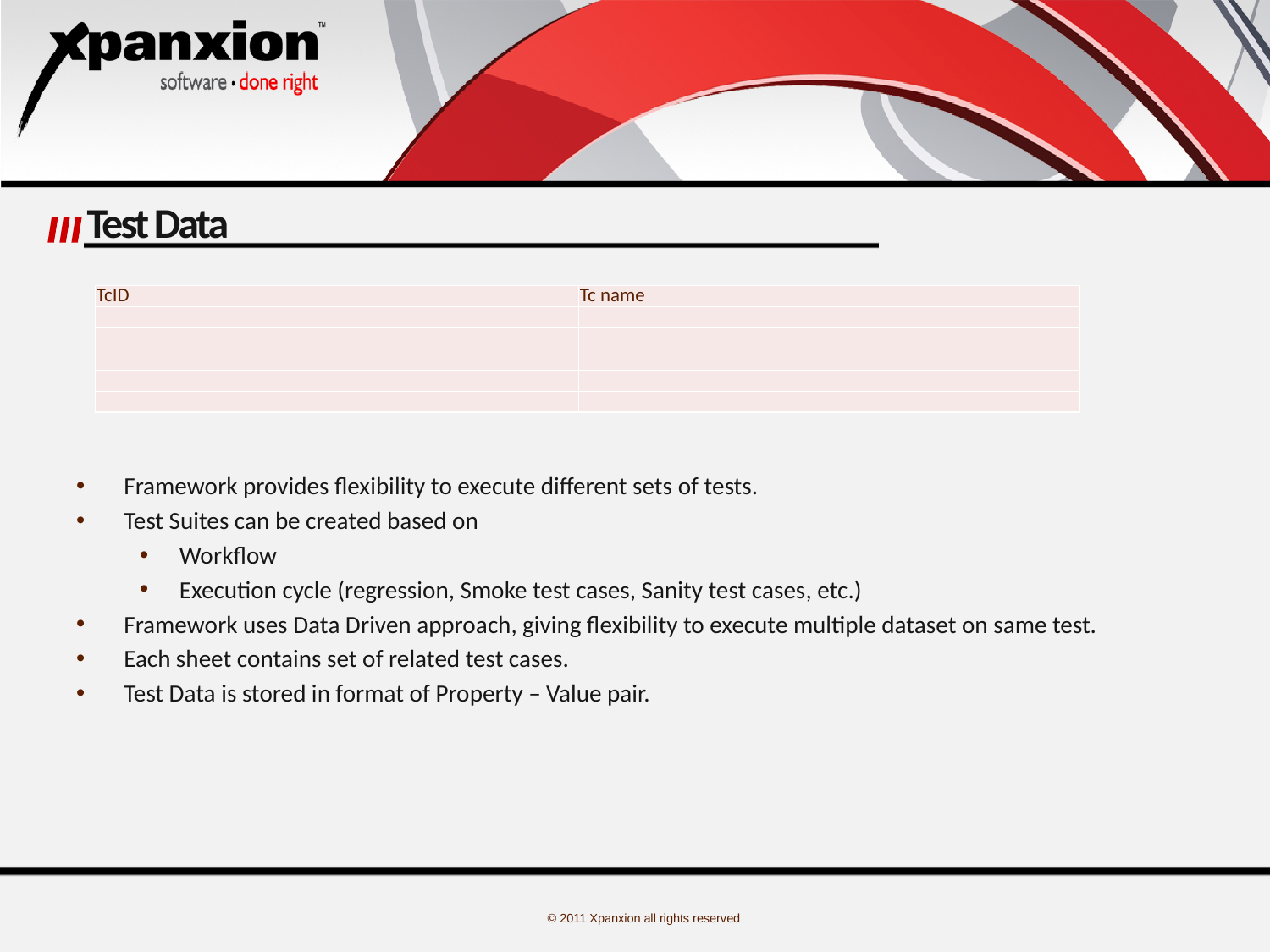

# Test Data

Framework provides flexibility to execute different sets of tests.
Test Suites can be created based on
Workflow
Execution cycle (regression, Smoke test cases, Sanity test cases, etc.)
Framework uses Data Driven approach, giving flexibility to execute multiple dataset on same test.
Each sheet contains set of related test cases.
Test Data is stored in format of Property – Value pair.

| TcID | Tc name |
| --- | --- |
|  |  |
|  |  |
|  |  |
|  |  |
|  |  |